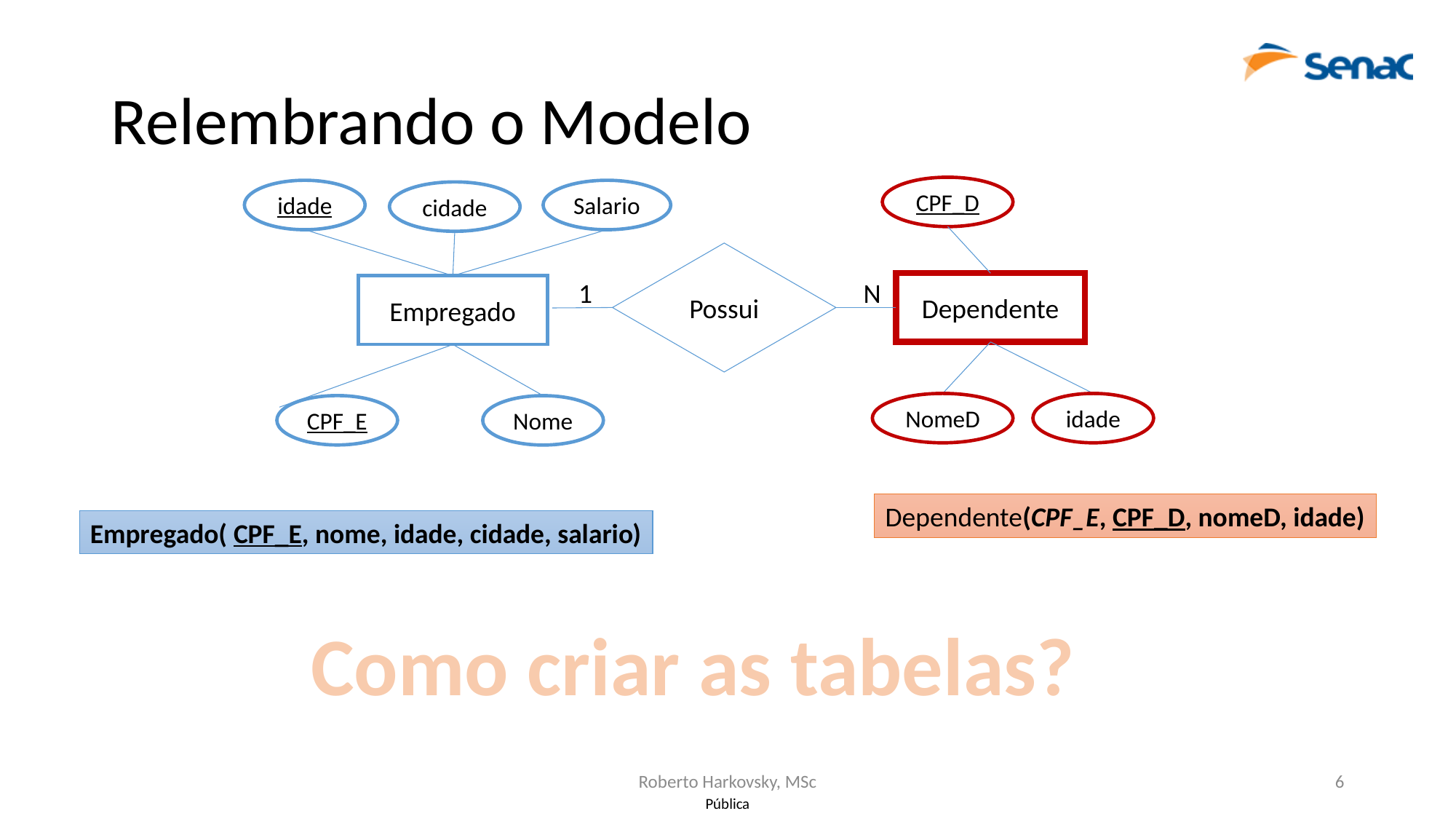

# Relembrando o Modelo
CPF_D
idade
Salario
cidade
Possui
1
N
Dependente
Empregado
NomeD
idade
CPF_E
Nome
Dependente(CPF_E, CPF_D, nomeD, idade)
Empregado( CPF_E, nome, idade, cidade, salario)
Como criar as tabelas?
Roberto Harkovsky, MSc
6